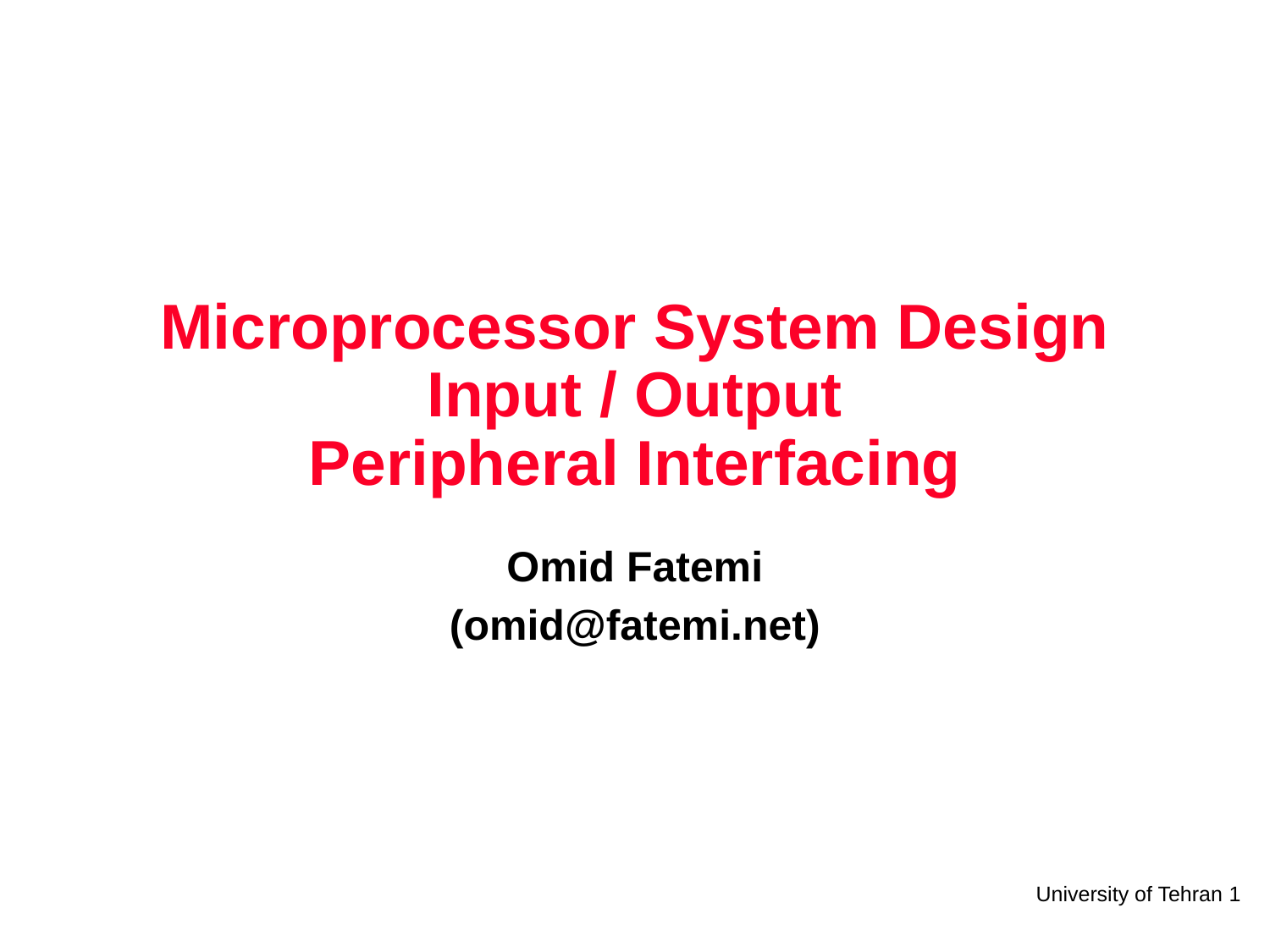

# Microprocessor System Design Input / Output Peripheral Interfacing
Omid Fatemi
(omid@fatemi.net)